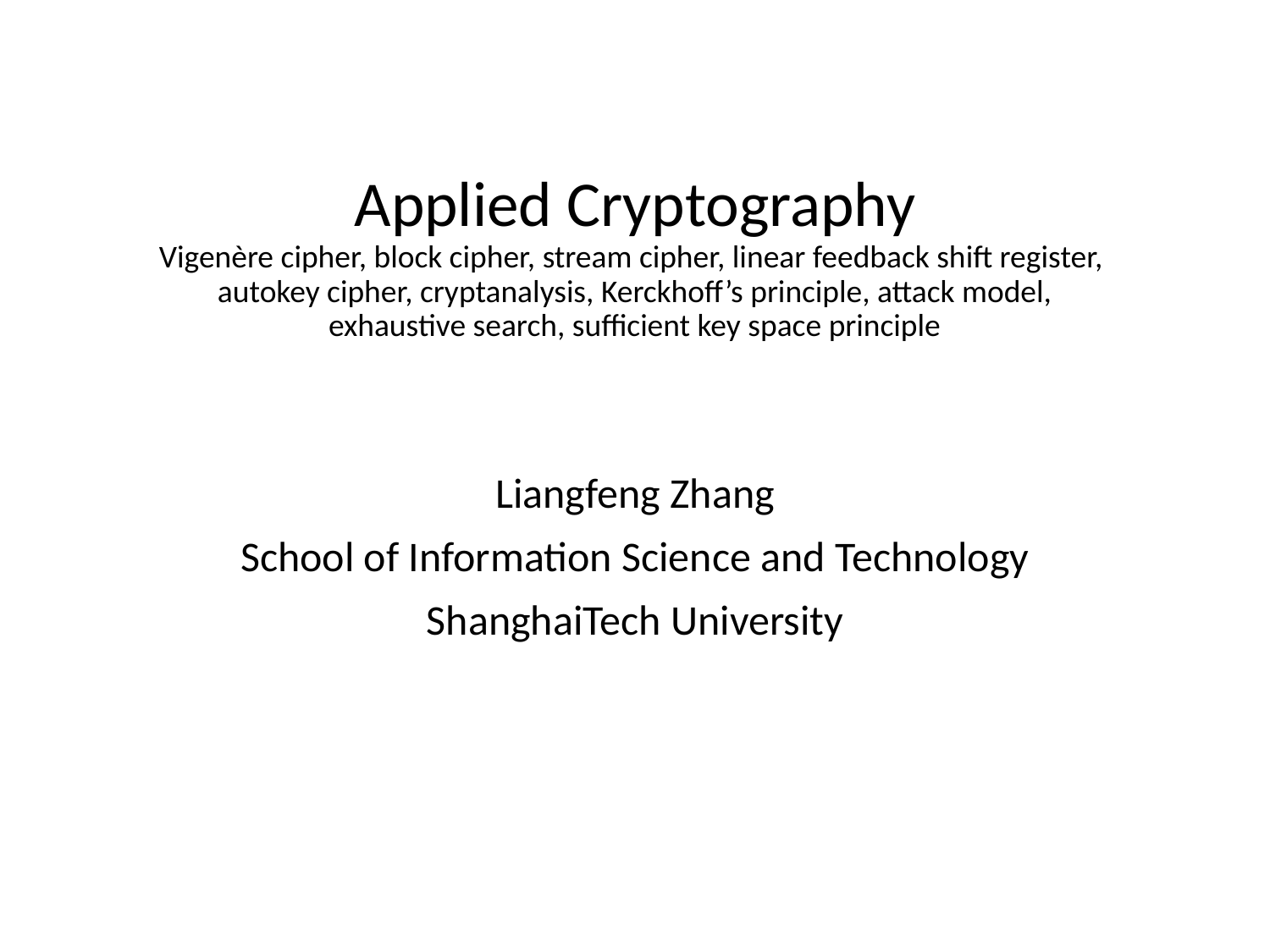

# Applied Cryptography Vigenère cipher, block cipher, stream cipher, linear feedback shift register, autokey cipher, cryptanalysis, Kerckhoff’s principle, attack model, exhaustive search, sufficient key space principle
Liangfeng Zhang
School of Information Science and Technology
ShanghaiTech University